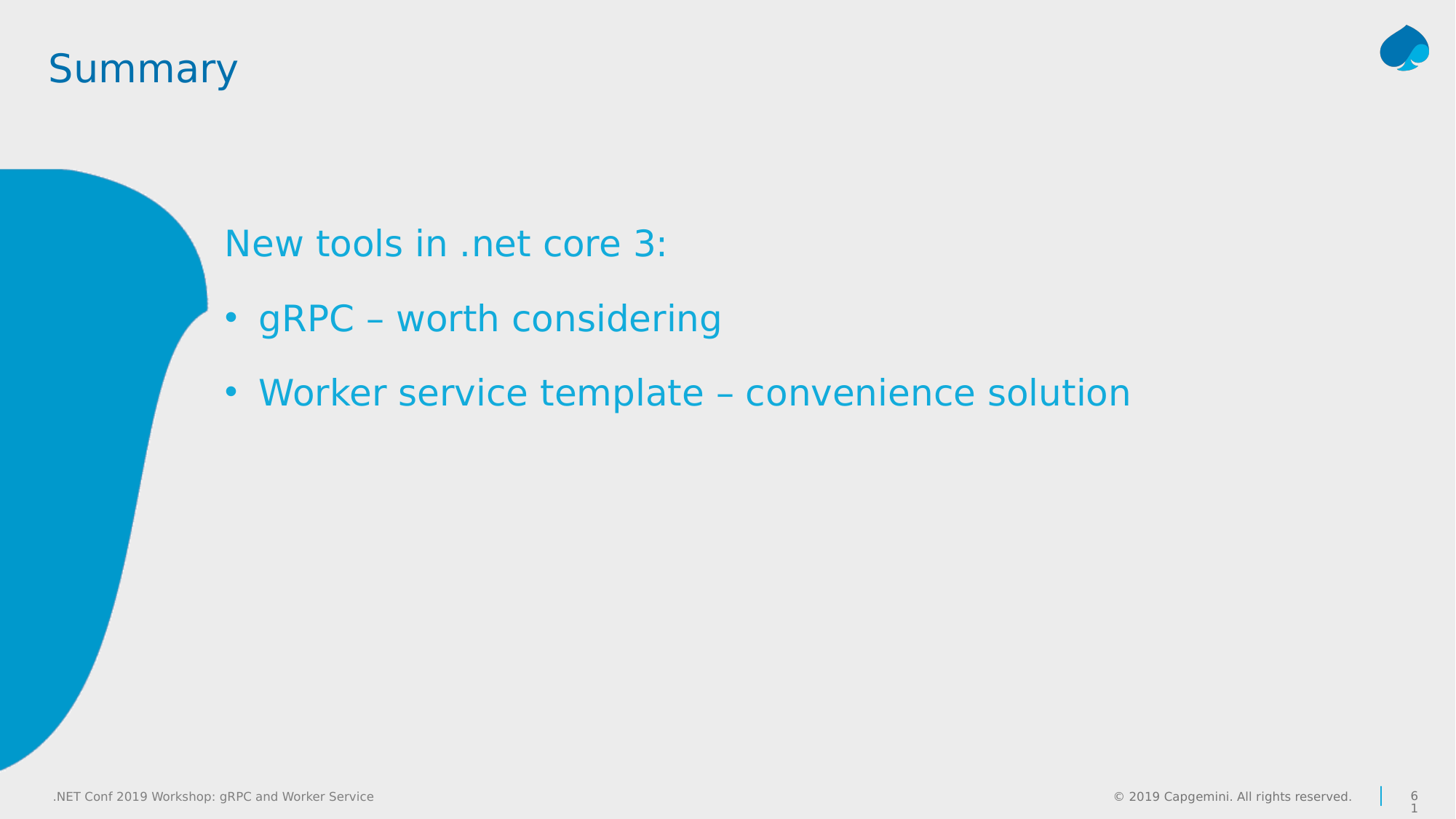

# Summary
New tools in .net core 3:
gRPC – worth considering
Worker service template – convenience solution

© 2019 Capgemini. All rights reserved.
61